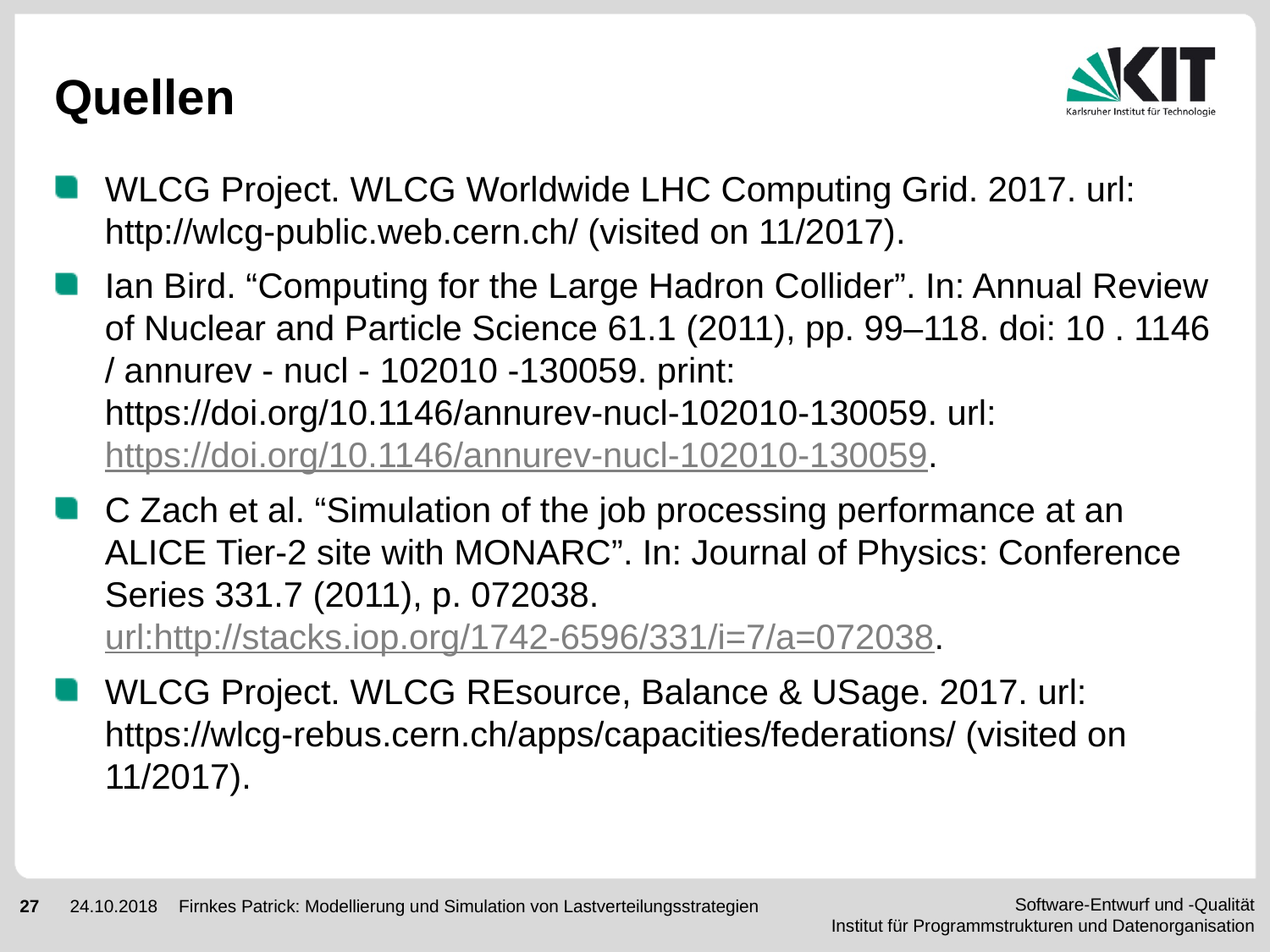

# Quellen
WLCG Project. WLCG Worldwide LHC Computing Grid. 2017. url: http://wlcg-public.web.cern.ch/ (visited on 11/2017).
Ian Bird. “Computing for the Large Hadron Collider”. In: Annual Review of Nuclear and Particle Science 61.1 (2011), pp. 99–118. doi: 10 . 1146 / annurev - nucl - 102010 -130059. print: https://doi.org/10.1146/annurev-nucl-102010-130059. url: https://doi.org/10.1146/annurev-nucl-102010-130059.
C Zach et al. “Simulation of the job processing performance at an ALICE Tier-2 site with MONARC”. In: Journal of Physics: Conference Series 331.7 (2011), p. 072038. url:http://stacks.iop.org/1742-6596/331/i=7/a=072038.
WLCG Project. WLCG REsource, Balance & USage. 2017. url: https://wlcg-rebus.cern.ch/apps/capacities/federations/ (visited on 11/2017).
Firnkes Patrick: Modellierung und Simulation von Lastverteilungsstrategien